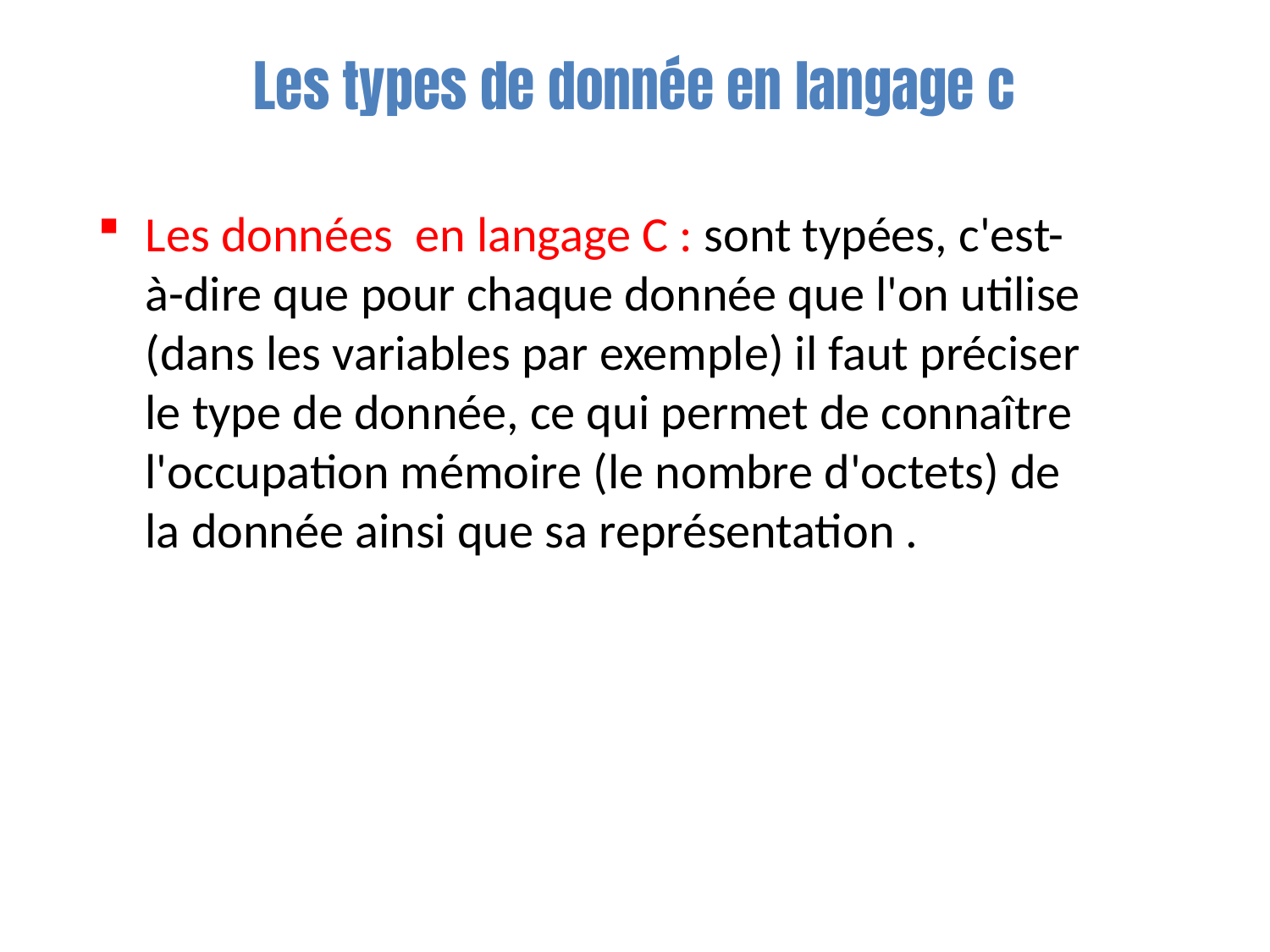

# Les types de donnée en langage c
Les données  en langage C : sont typées, c'est-à-dire que pour chaque donnée que l'on utilise (dans les variables par exemple) il faut préciser le type de donnée, ce qui permet de connaître l'occupation mémoire (le nombre d'octets) de la donnée ainsi que sa représentation .